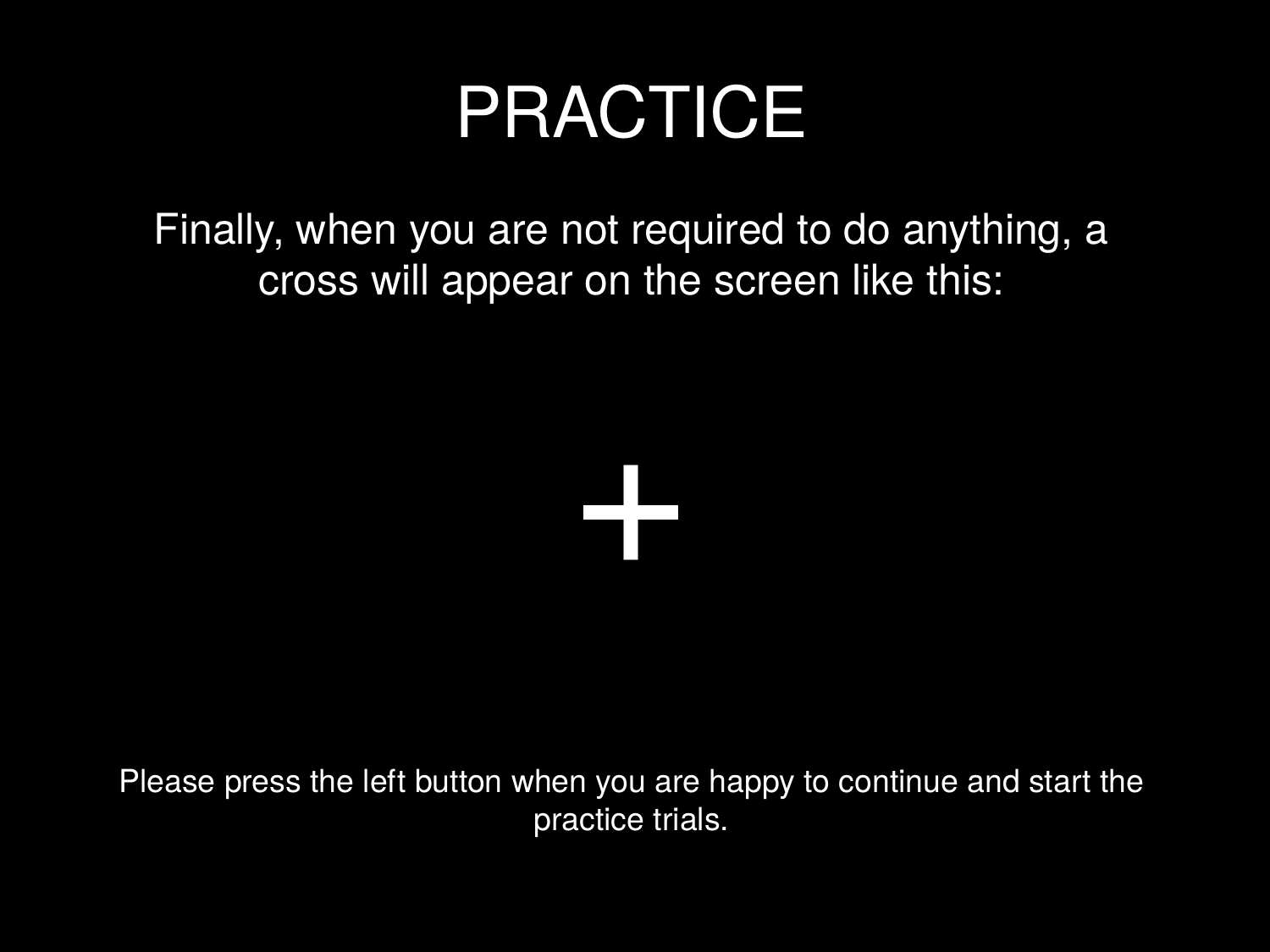

PRACTICE

Finally, when you are not required to do anything, a cross will appear on the screen like this:

+

Please press the left button when you are happy to continue and start the practice trials.